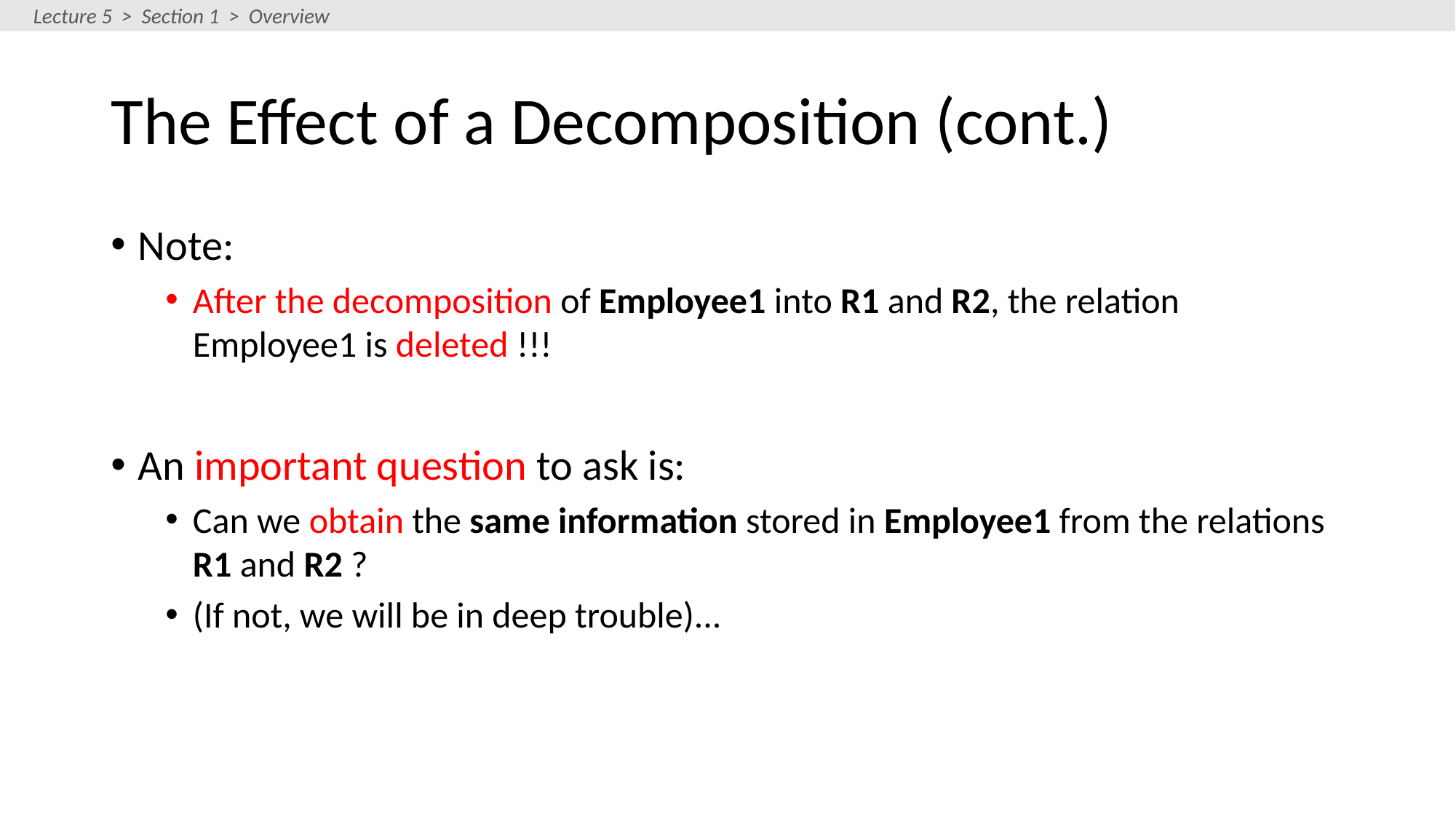

Lecture 5  >  Section 1  >  Overview
# The Effect of a Decomposition (cont.)
Note:
After the decomposition of Employee1 into R1 and R2, the relation Employee1 is deleted !!!

An important question to ask is:
Can we obtain the same information stored in Employee1 from the relations R1 and R2 ?
(If not, we will be in deep trouble)...